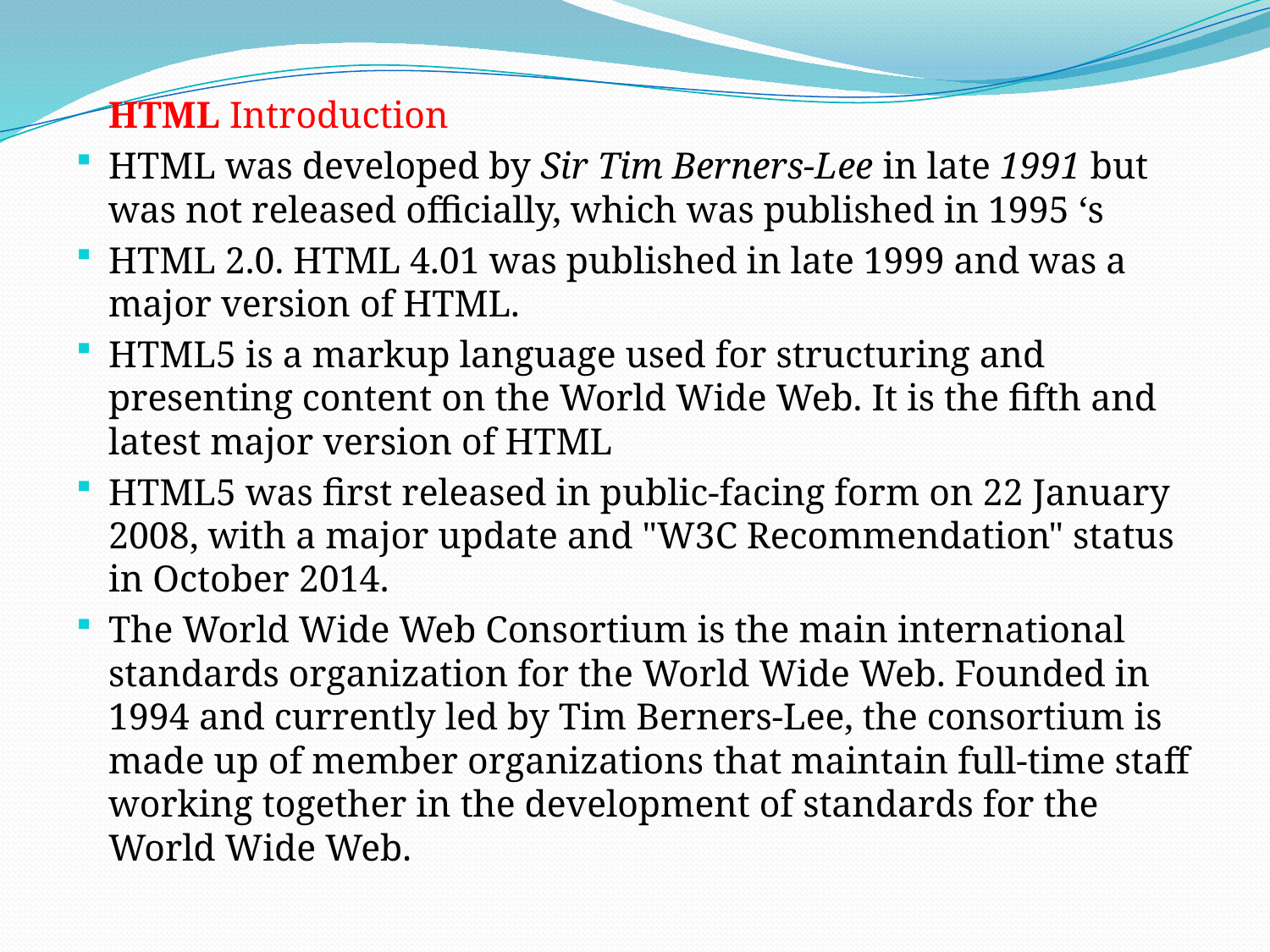

HTML Introduction
HTML was developed by Sir Tim Berners-Lee in late 1991 but was not released officially, which was published in 1995 ‘s
HTML 2.0. HTML 4.01 was published in late 1999 and was a major version of HTML.
HTML5 is a markup language used for structuring and presenting content on the World Wide Web. It is the fifth and latest major version of HTML
HTML5 was first released in public-facing form on 22 January 2008, with a major update and "W3C Recommendation" status in October 2014.
The World Wide Web Consortium is the main international standards organization for the World Wide Web. Founded in 1994 and currently led by Tim Berners-Lee, the consortium is made up of member organizations that maintain full-time staff working together in the development of standards for the World Wide Web.